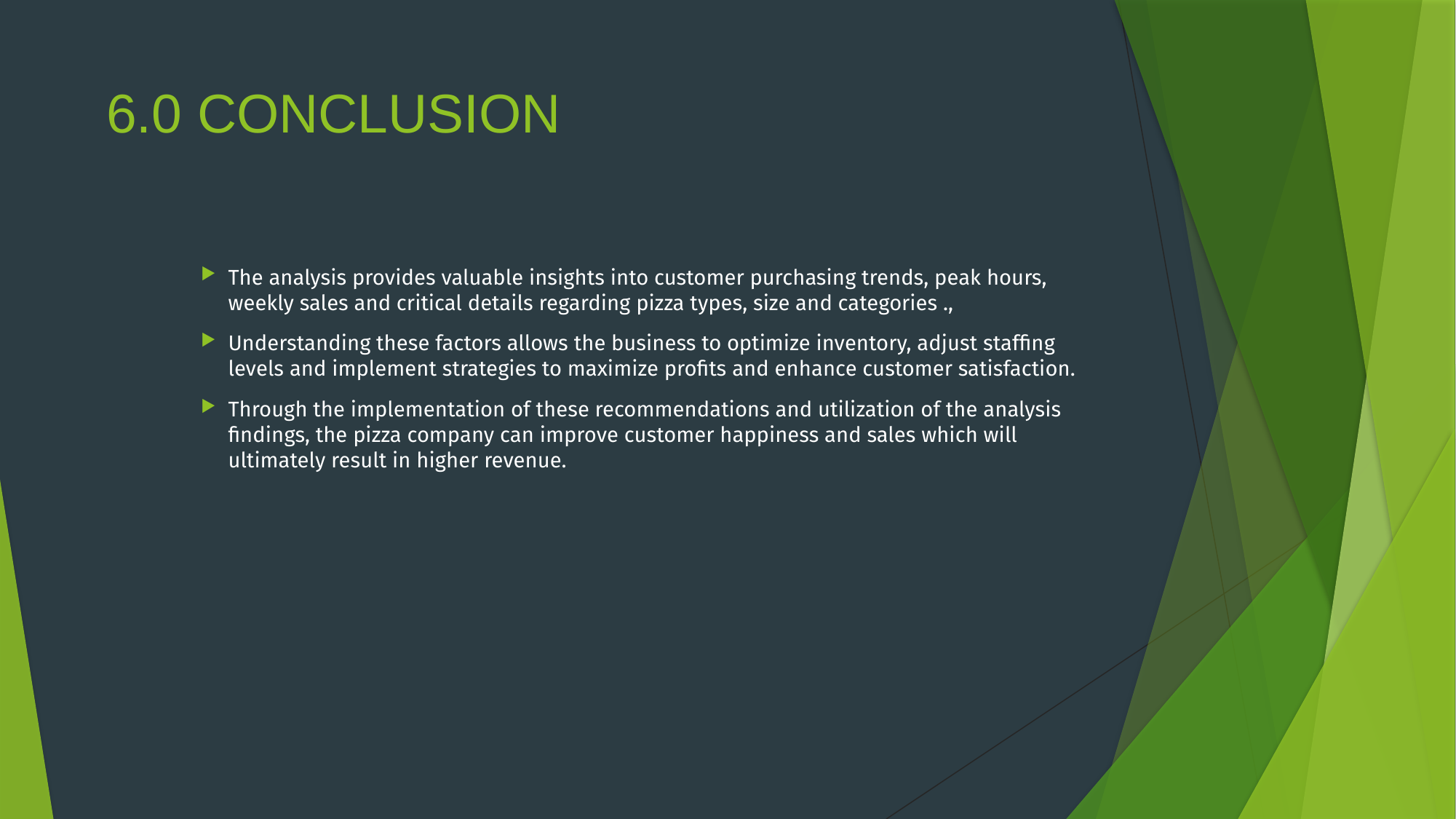

# 6.0 CONCLUSION
The analysis provides valuable insights into customer purchasing trends, peak hours, weekly sales and critical details regarding pizza types, size and categories .,
Understanding these factors allows the business to optimize inventory, adjust staffing levels and implement strategies to maximize profits and enhance customer satisfaction.
Through the implementation of these recommendations and utilization of the analysis findings, the pizza company can improve customer happiness and sales which will ultimately result in higher revenue.